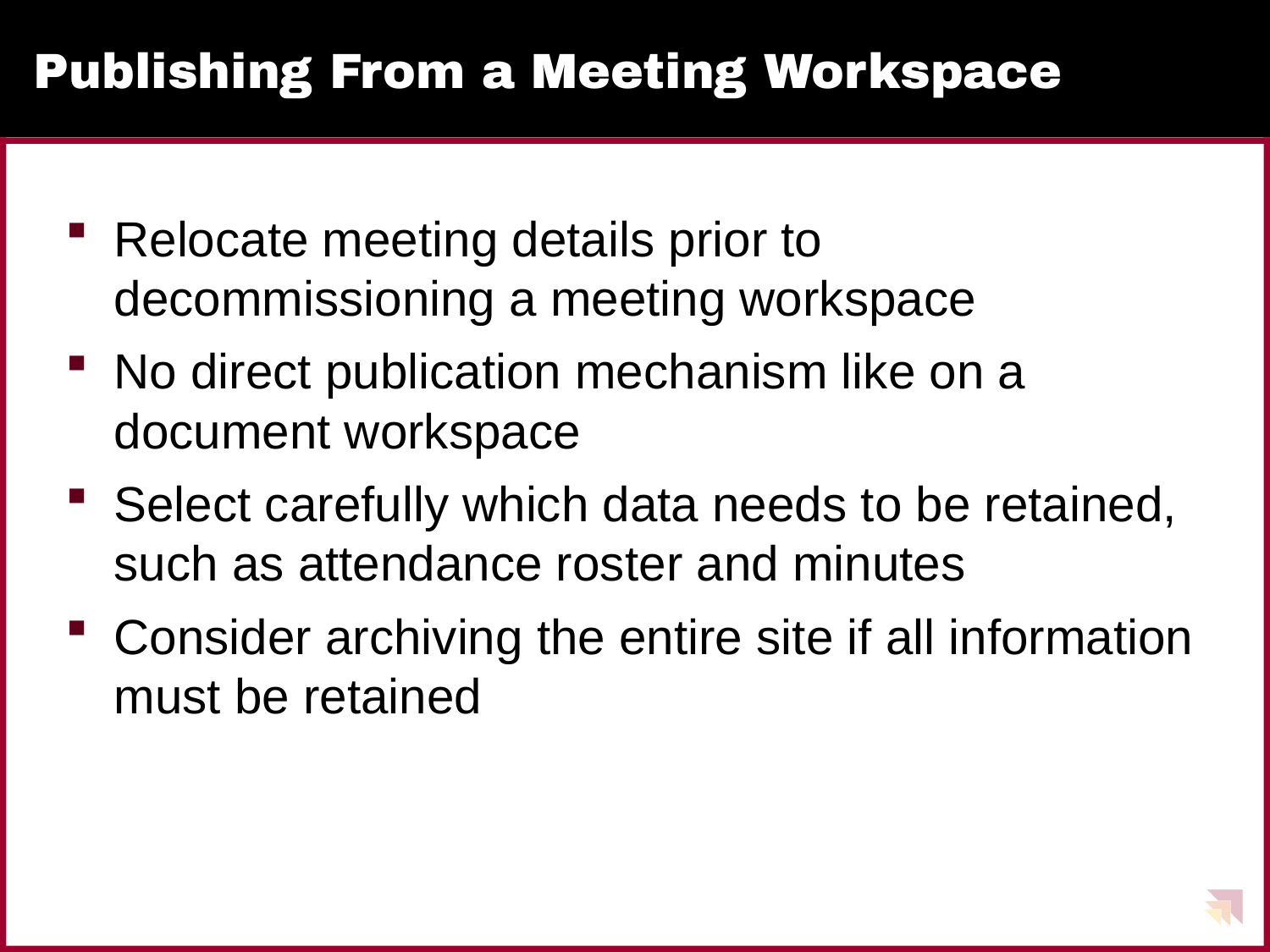

# Publishing From a Meeting Workspace
Relocate meeting details prior to decommissioning a meeting workspace
No direct publication mechanism like on a document workspace
Select carefully which data needs to be retained, such as attendance roster and minutes
Consider archiving the entire site if all information must be retained